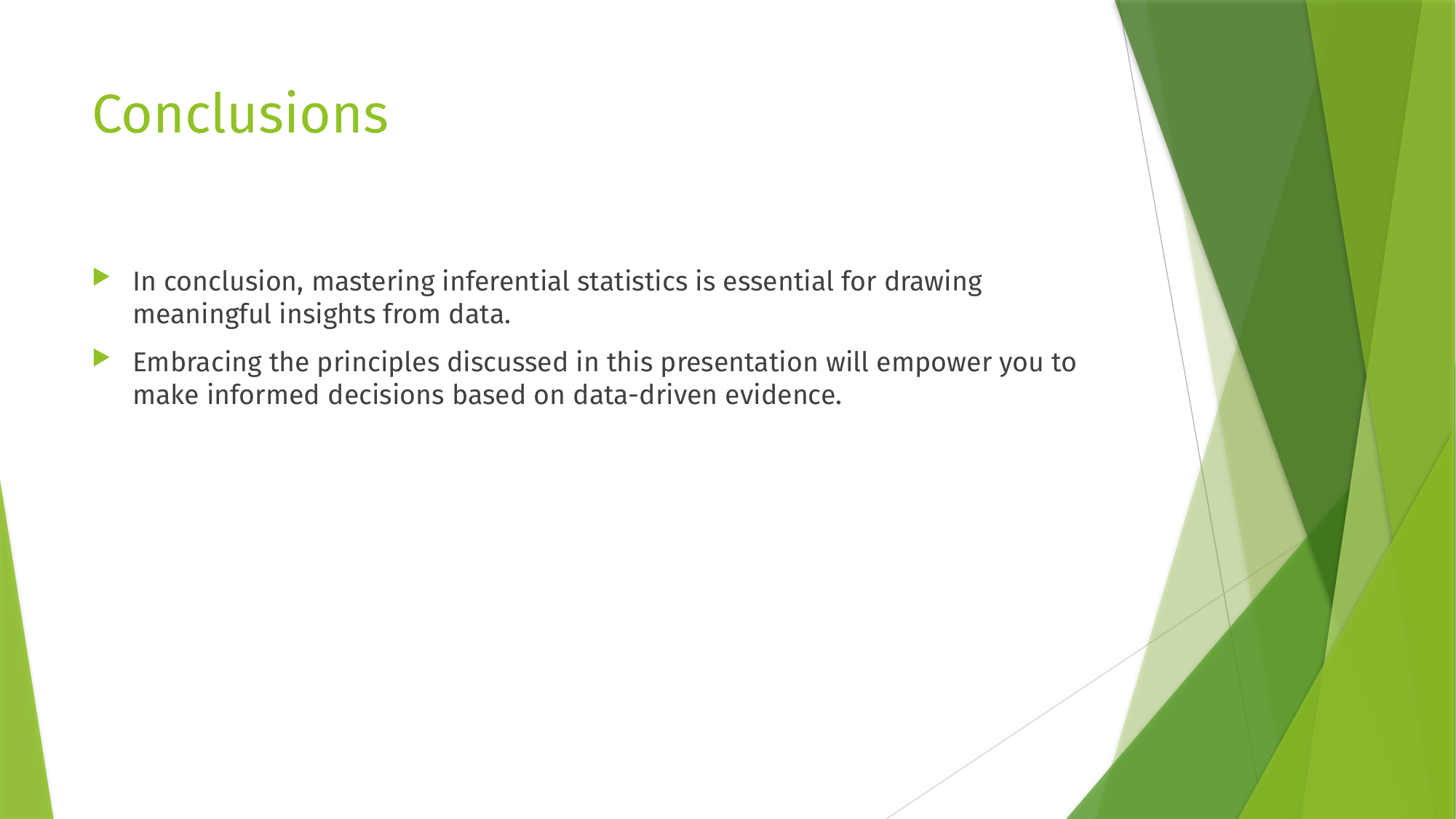

# Conclusions
In conclusion, mastering inferential statistics is essential for drawing meaningful insights from data.
Embracing the principles discussed in this presentation will empower you to make informed decisions based on data-driven evidence.